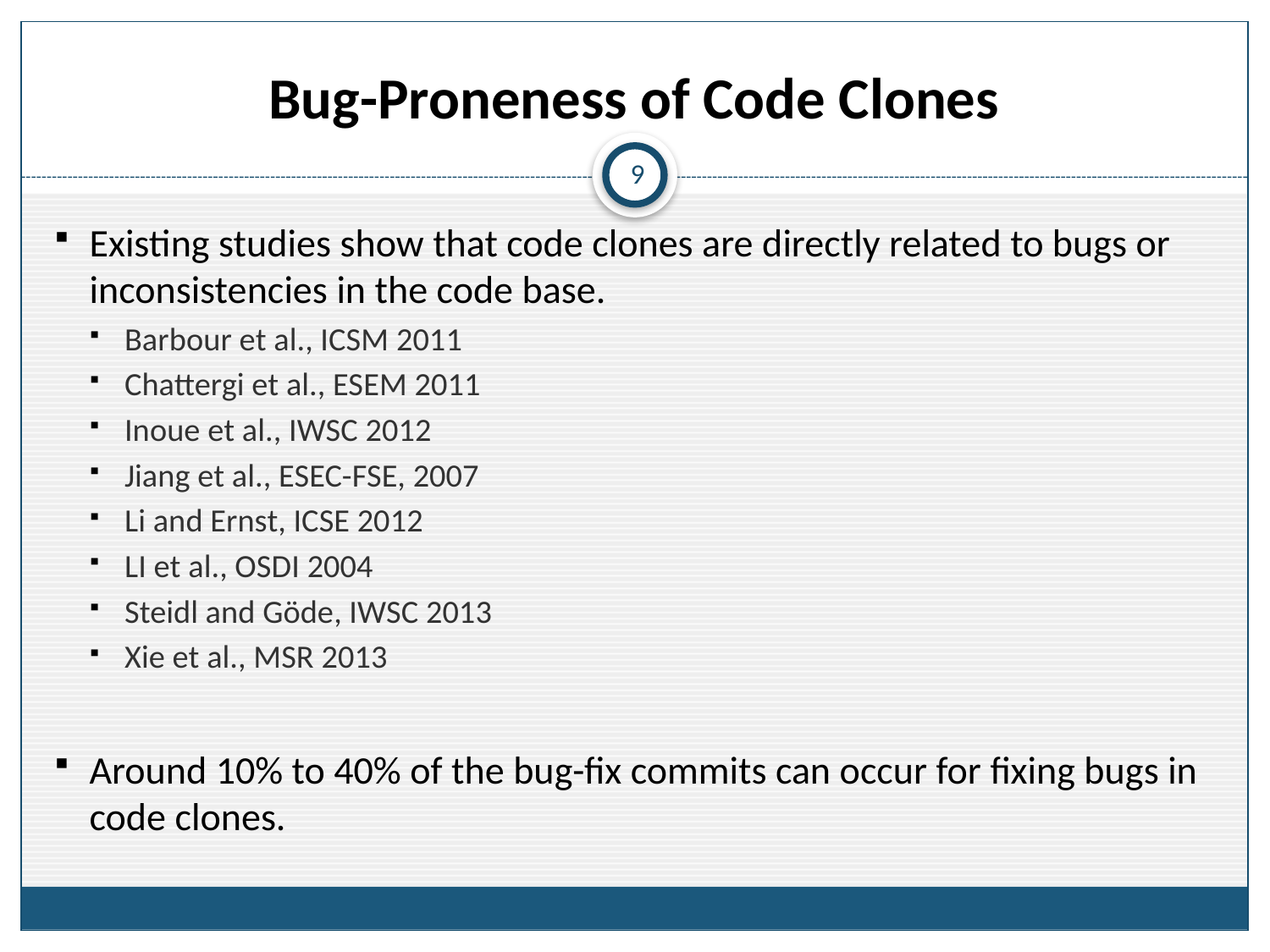

# Bug-Proneness of Code Clones
9
Existing studies show that code clones are directly related to bugs or inconsistencies in the code base.
Barbour et al., ICSM 2011
Chattergi et al., ESEM 2011
Inoue et al., IWSC 2012
Jiang et al., ESEC-FSE, 2007
Li and Ernst, ICSE 2012
LI et al., OSDI 2004
Steidl and Göde, IWSC 2013
Xie et al., MSR 2013

Around 10% to 40% of the bug-fix commits can occur for fixing bugs in code clones.